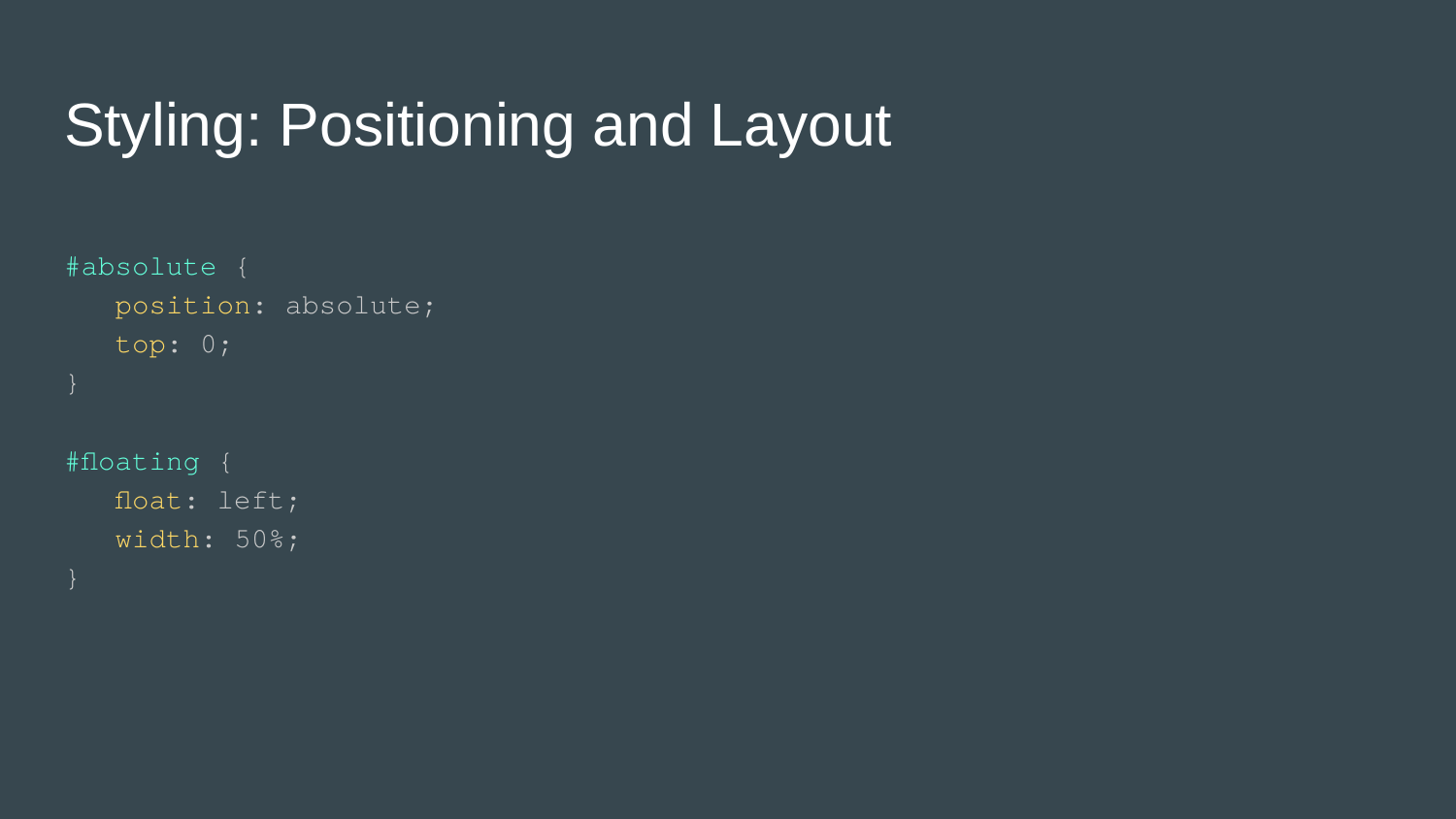

# Styling: Positioning and Layout

#absolute {
   position: absolute;
   top: 0;
}

#floating {
   float: left;
   width: 50%;
}